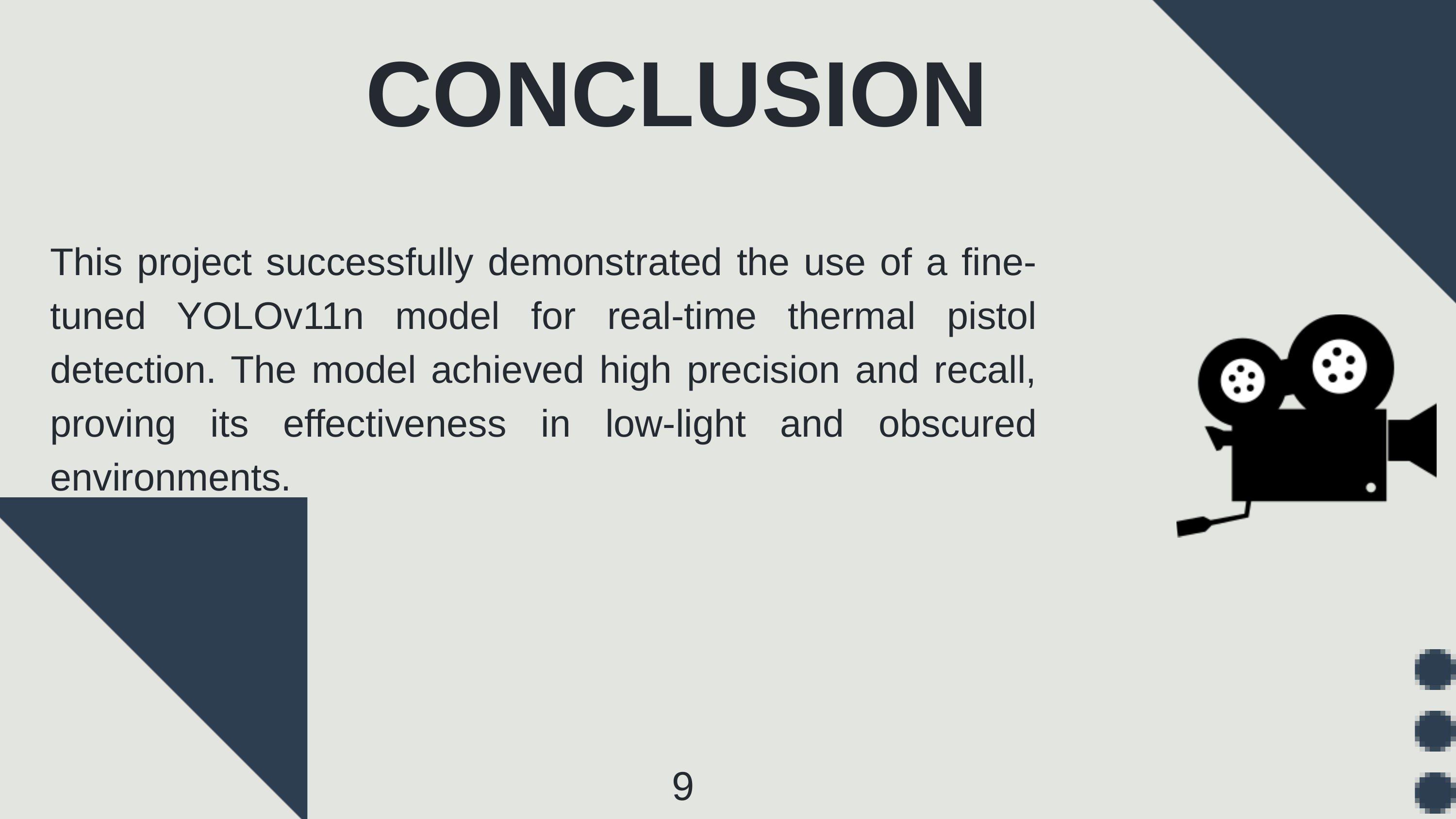

CONCLUSION
This project successfully demonstrated the use of a fine-tuned YOLOv11n model for real-time thermal pistol detection. The model achieved high precision and recall, proving its effectiveness in low-light and obscured environments.

9